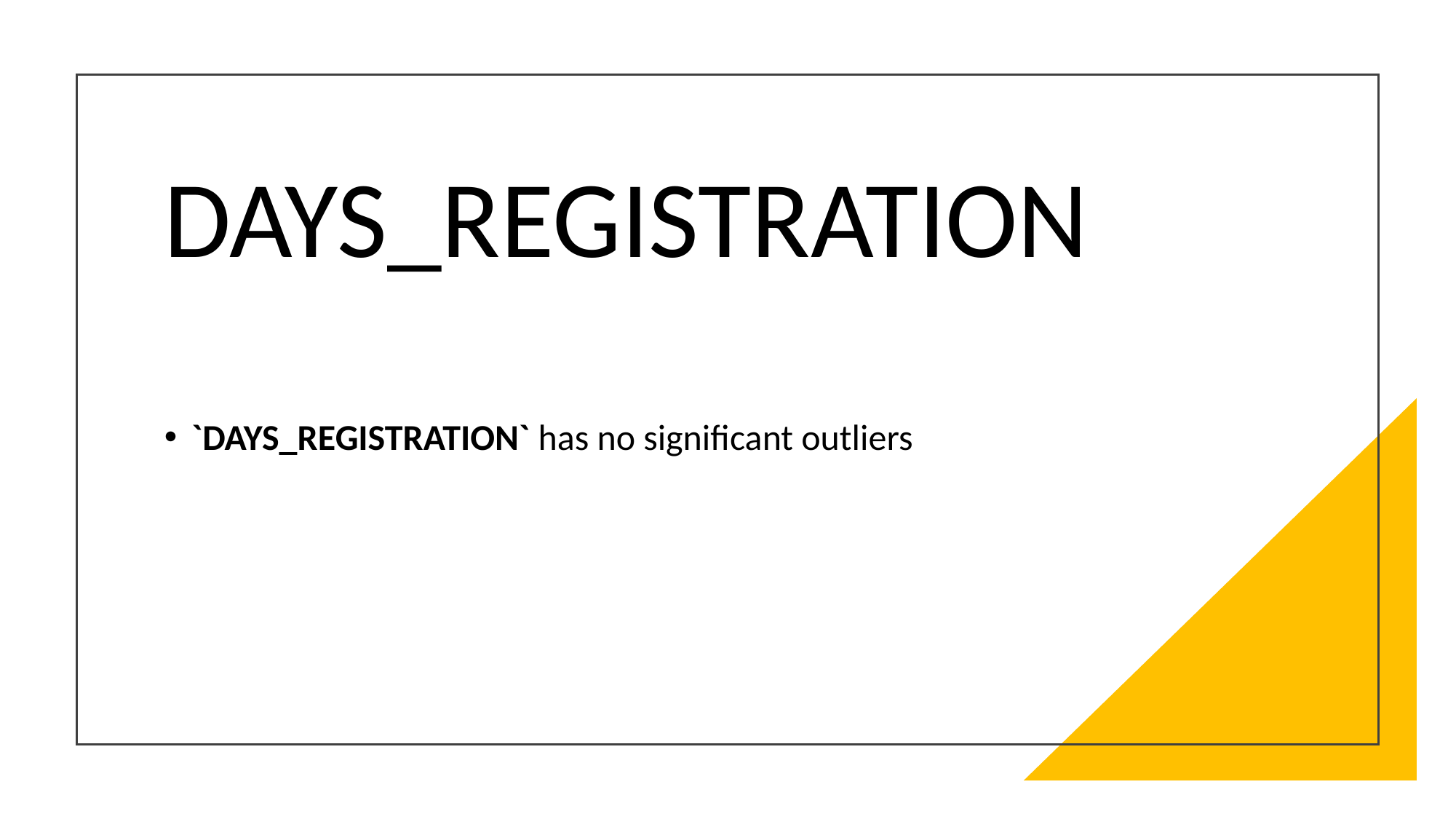

# DAYS_REGISTRATION

`DAYS_REGISTRATION` has no significant outliers